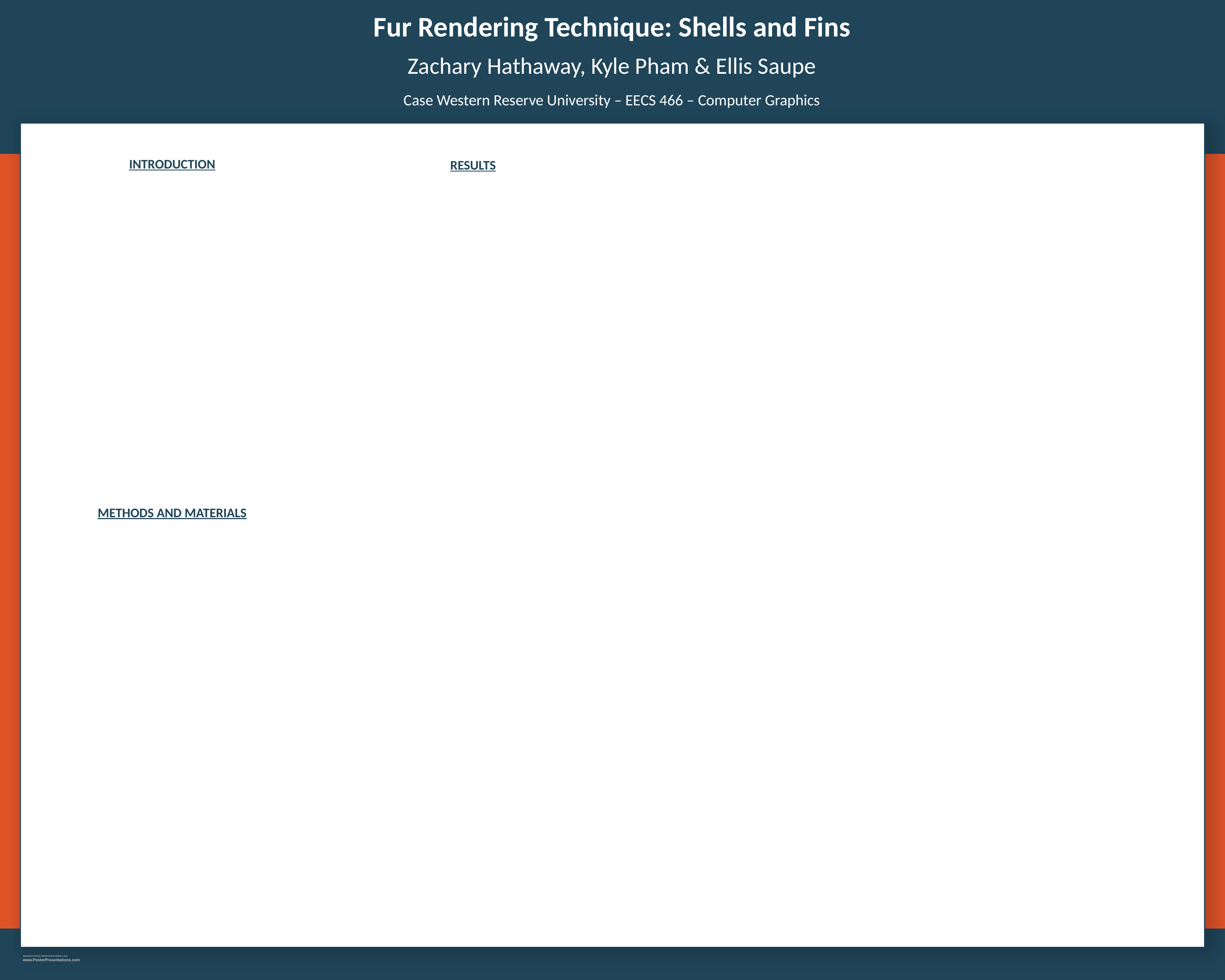

Fur Rendering Technique: Shells and Fins
Zachary Hathaway, Kyle Pham & Ellis Saupe
Case Western Reserve University – EECS 466 – Computer Graphics
INTRODUCTION
RESULTS

METHODS AND MATERIALS